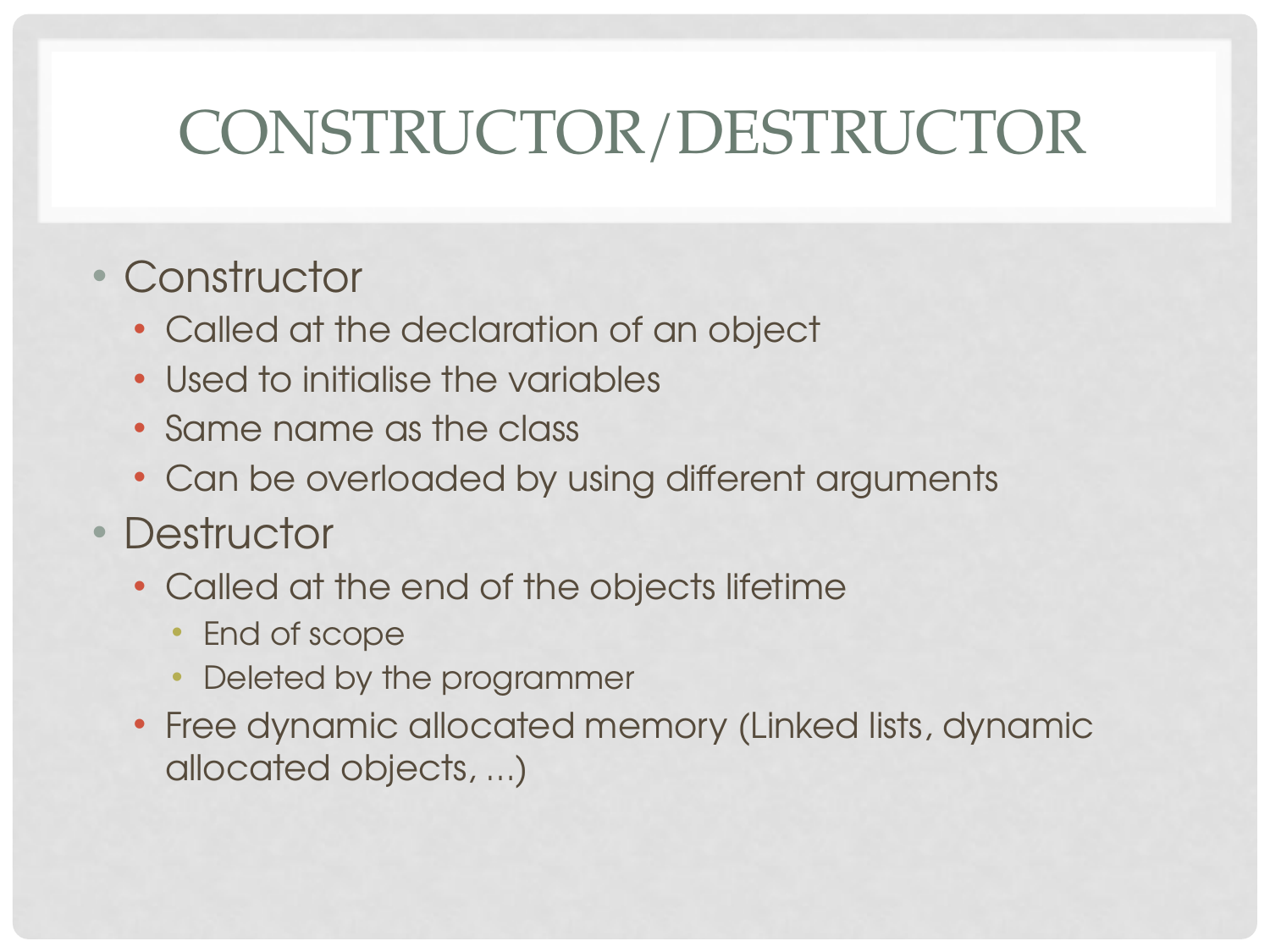

# Constructor/destructor
Constructor
Called at the declaration of an object
Used to initialise the variables
Same name as the class
Can be overloaded by using different arguments
Destructor
Called at the end of the objects lifetime
End of scope
Deleted by the programmer
Free dynamic allocated memory (Linked lists, dynamic allocated objects, …)